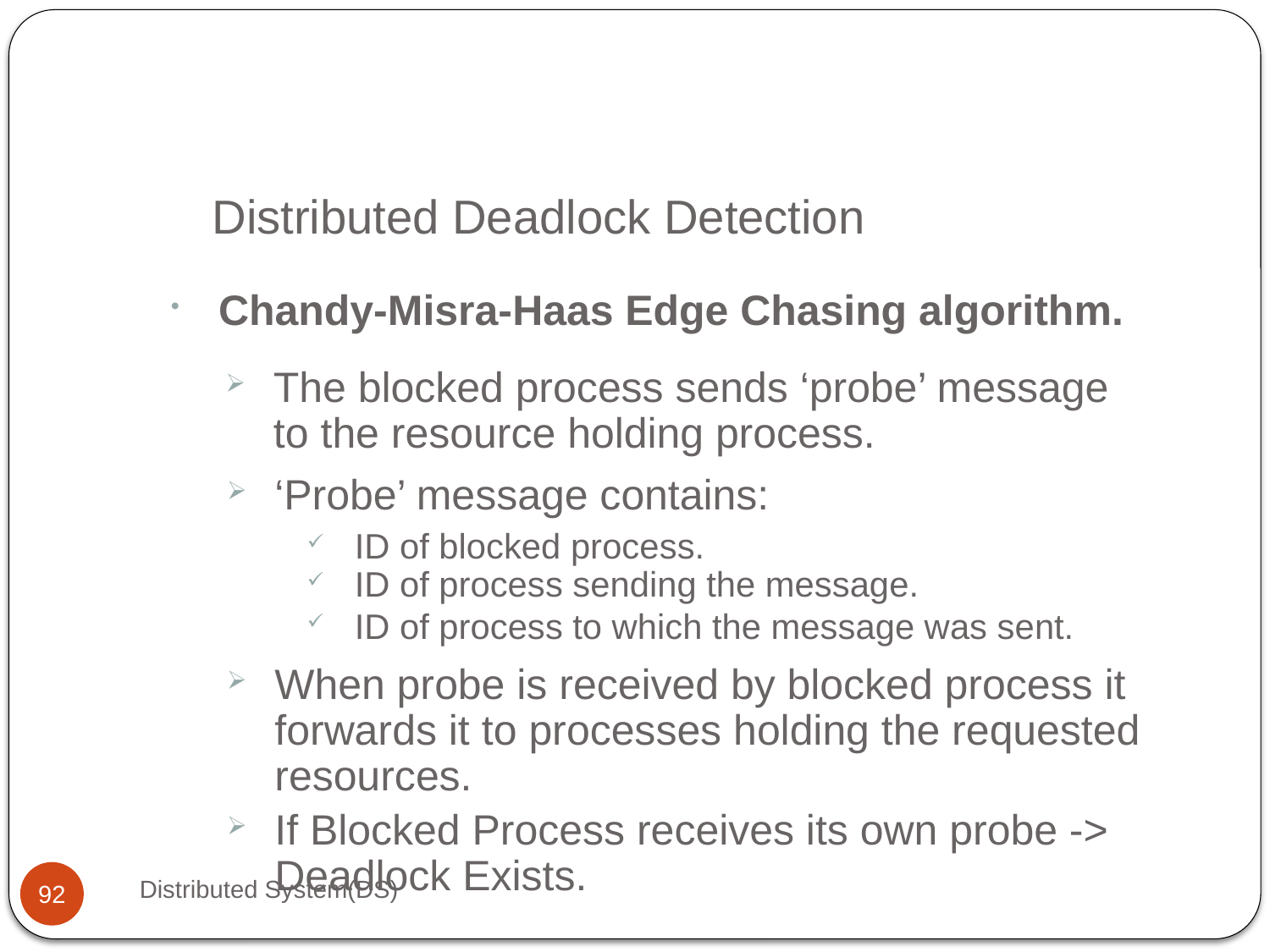

# Distributed Deadlock Detection
Chandy-Misra-Haas Edge Chasing algorithm.
The blocked process sends ‘probe’ message to the resource holding process.
‘Probe’ message contains:
ID of blocked process.
ID of process sending the message.
ID of process to which the message was sent.
When probe is received by blocked process it forwards it to processes holding the requested resources.
If Blocked Process receives its own probe -> Deadlock Exists.

Distributed System(DS)
92